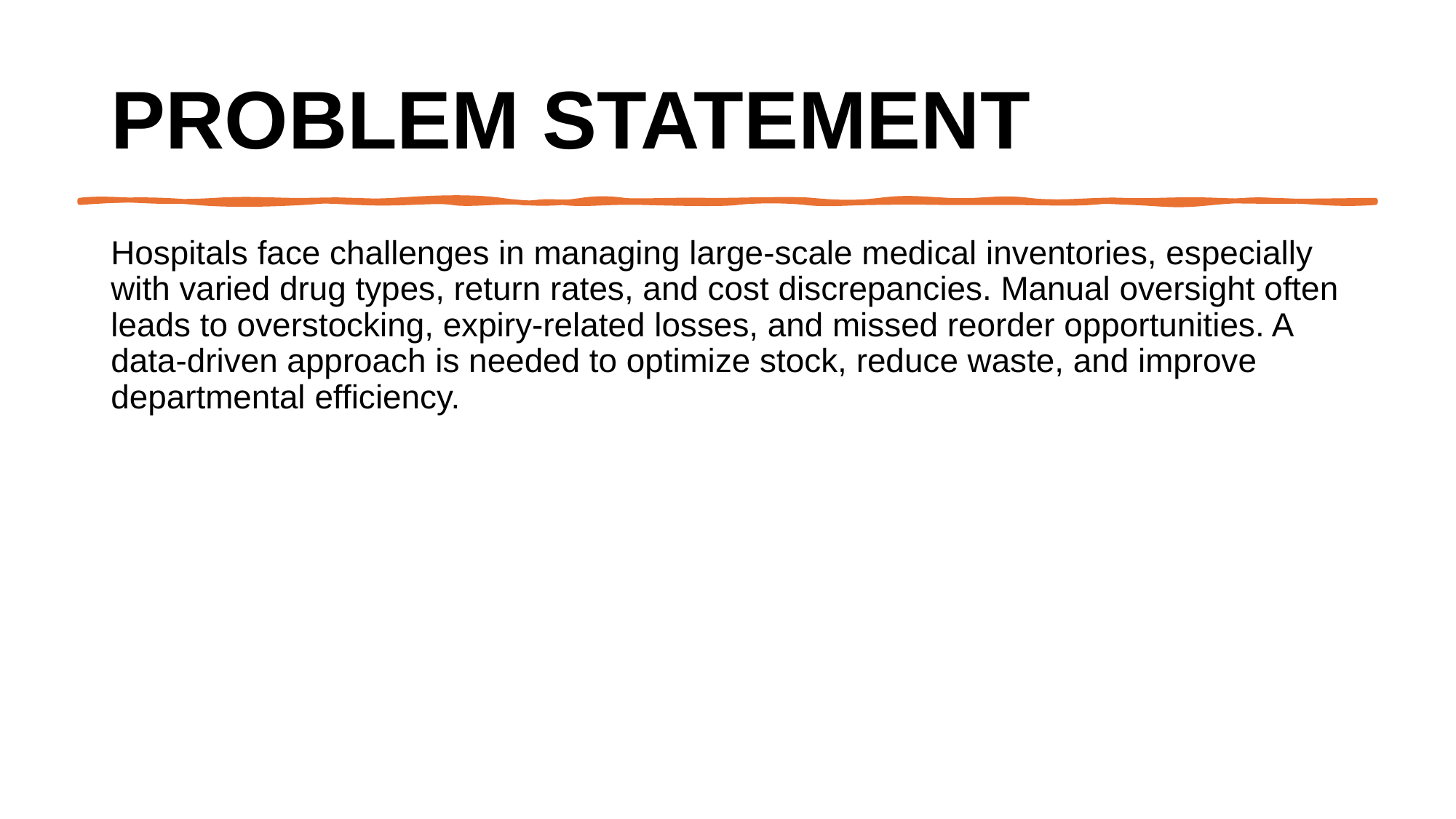

# Problem Statement

Hospitals face challenges in managing large-scale medical inventories, especially with varied drug types, return rates, and cost discrepancies. Manual oversight often leads to overstocking, expiry-related losses, and missed reorder opportunities. A data-driven approach is needed to optimize stock, reduce waste, and improve departmental efficiency.